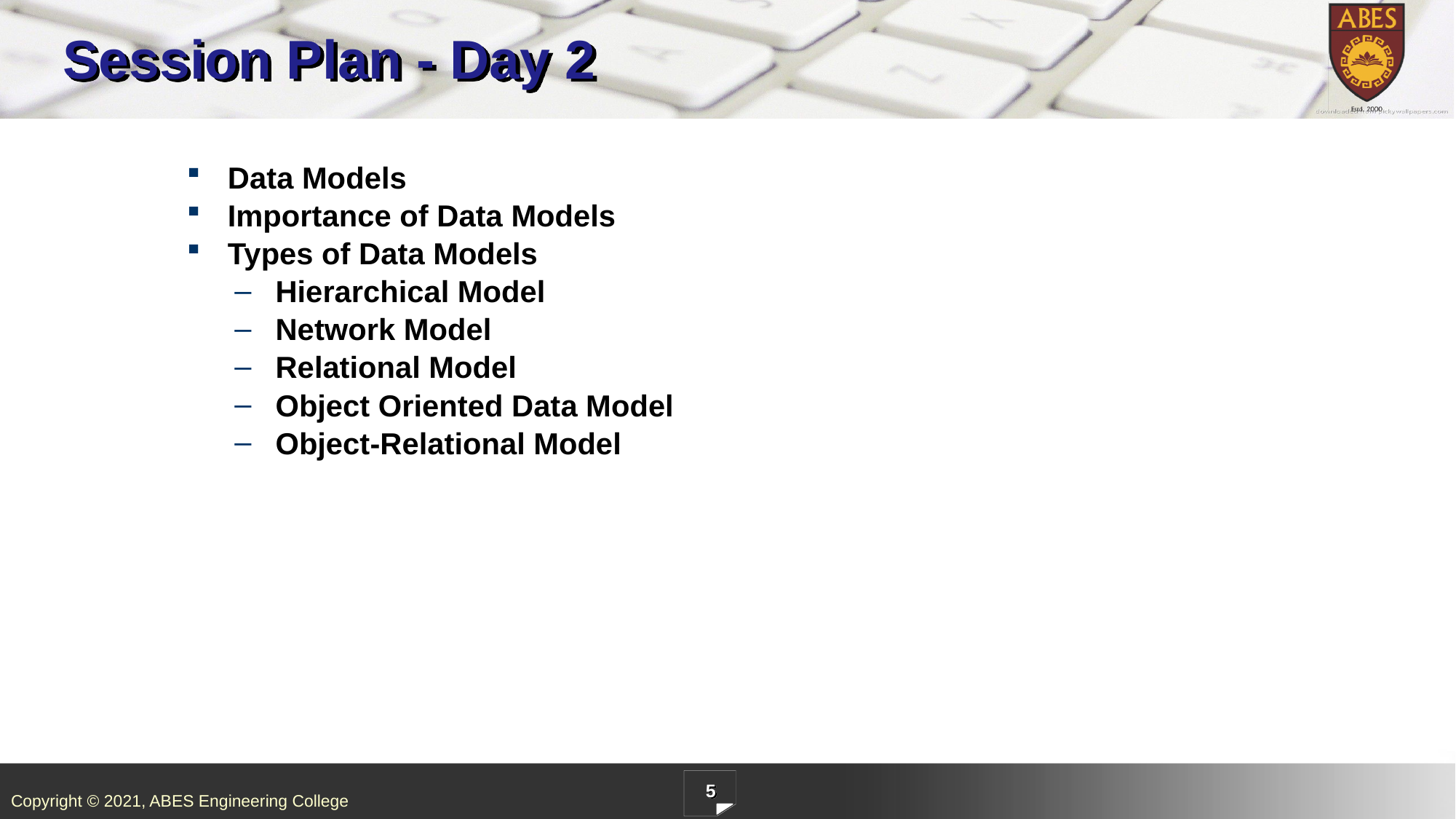

# Session Plan - Day 2
Data Models
Importance of Data Models
Types of Data Models
Hierarchical Model
Network Model
Relational Model
Object Oriented Data Model
Object-Relational Model

5